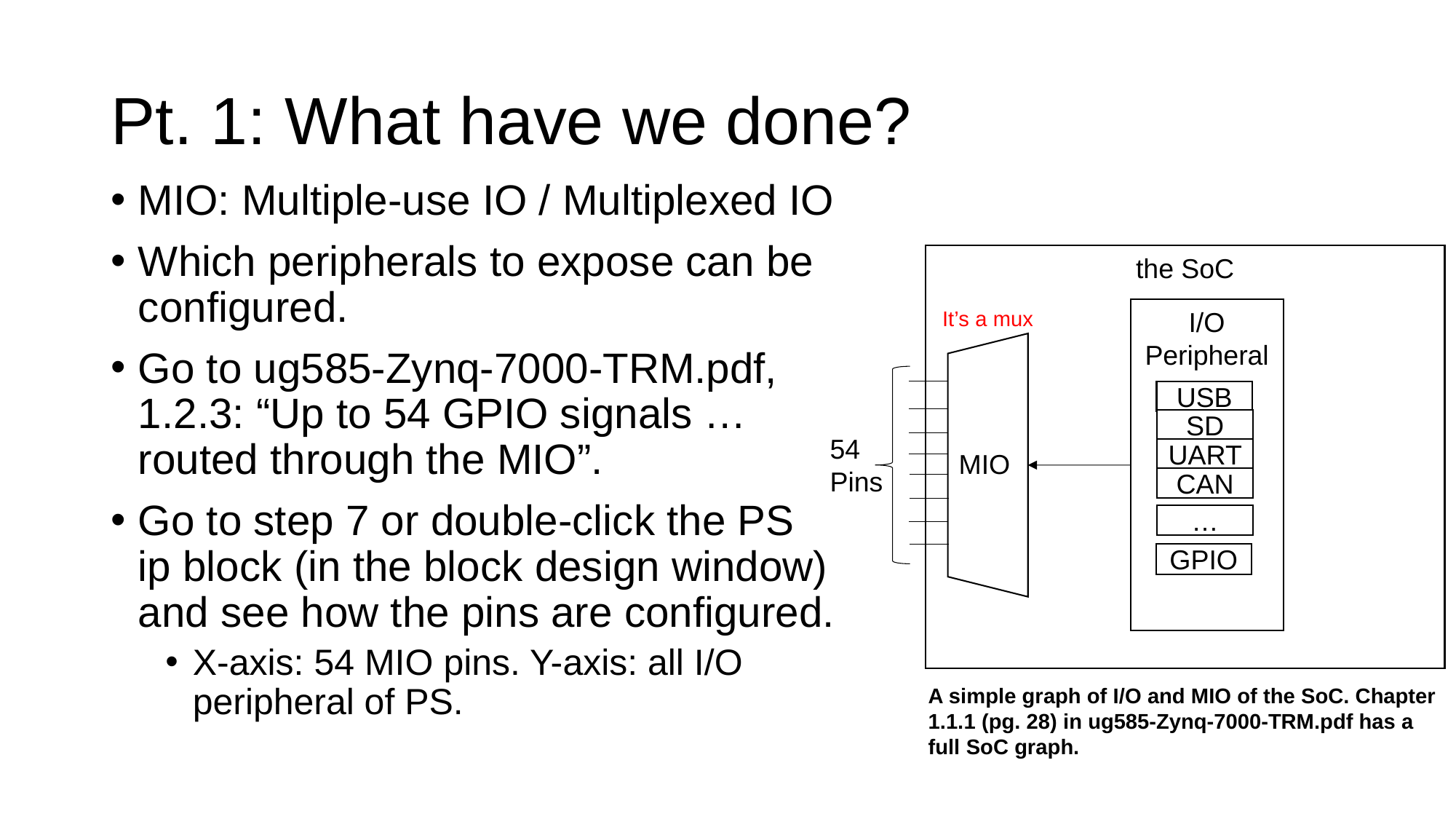

# Pt. 1: What have we done?
MIO: Multiple-use IO / Multiplexed IO
Which peripherals to expose can be configured.
Go to ug585-Zynq-7000-TRM.pdf, 1.2.3: “Up to 54 GPIO signals …routed through the MIO”.
Go to step 7 or double-click the PS ip block (in the block design window) and see how the pins are configured.
X-axis: 54 MIO pins. Y-axis: all I/O peripheral of PS.
the SoC
I/O Peripherals
USB
SD
UART
CAN
…
GPIO
It’s a mux

54
Pins
MIO
A simple graph of I/O and MIO of the SoC. Chapter 1.1.1 (pg. 28) in ug585-Zynq-7000-TRM.pdf has a full SoC graph.